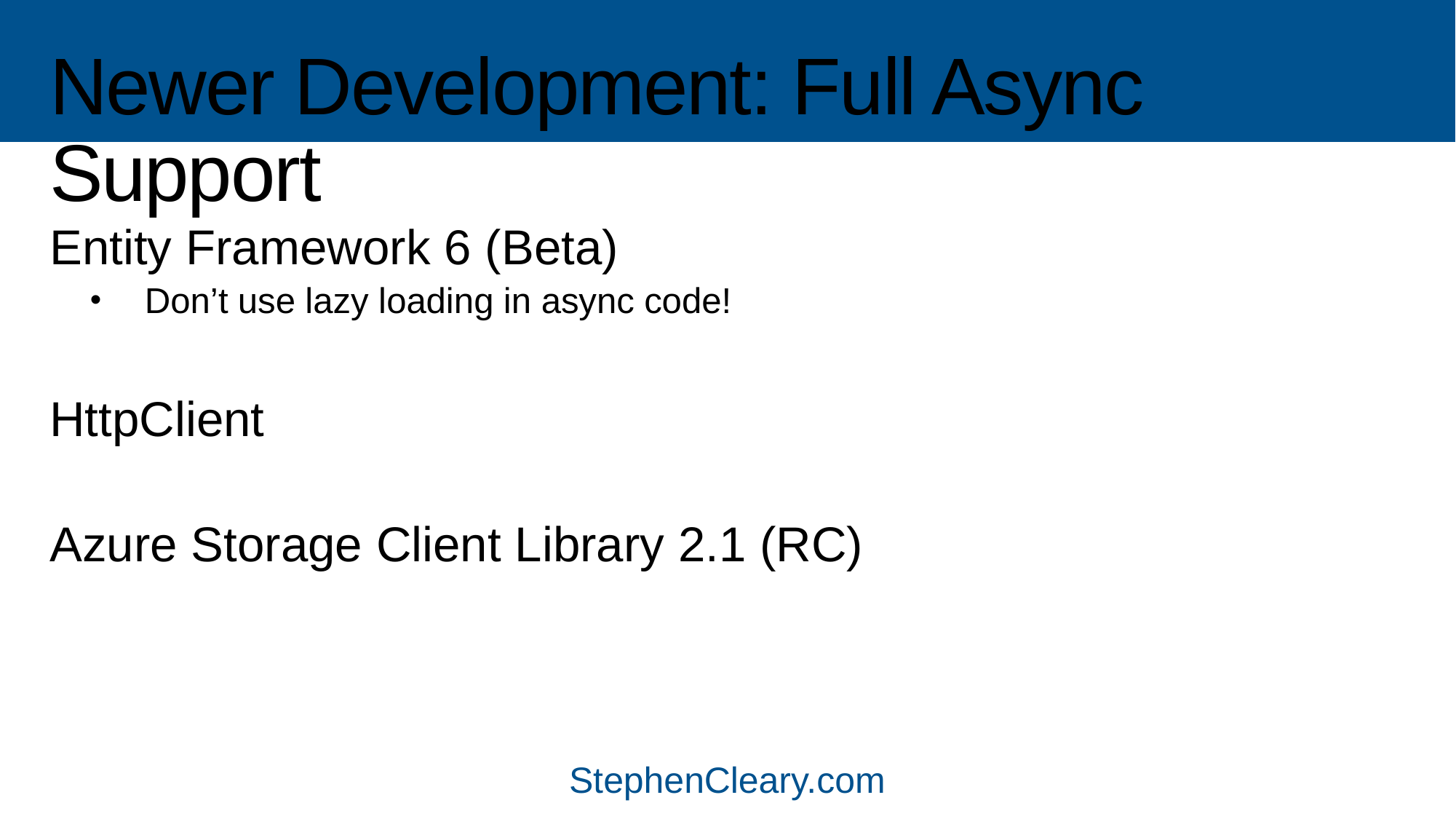

# Newer Development: Full Async Support

Entity Framework 6 (Beta)
Don’t use lazy loading in async code!

HttpClient

Azure Storage Client Library 2.1 (RC)